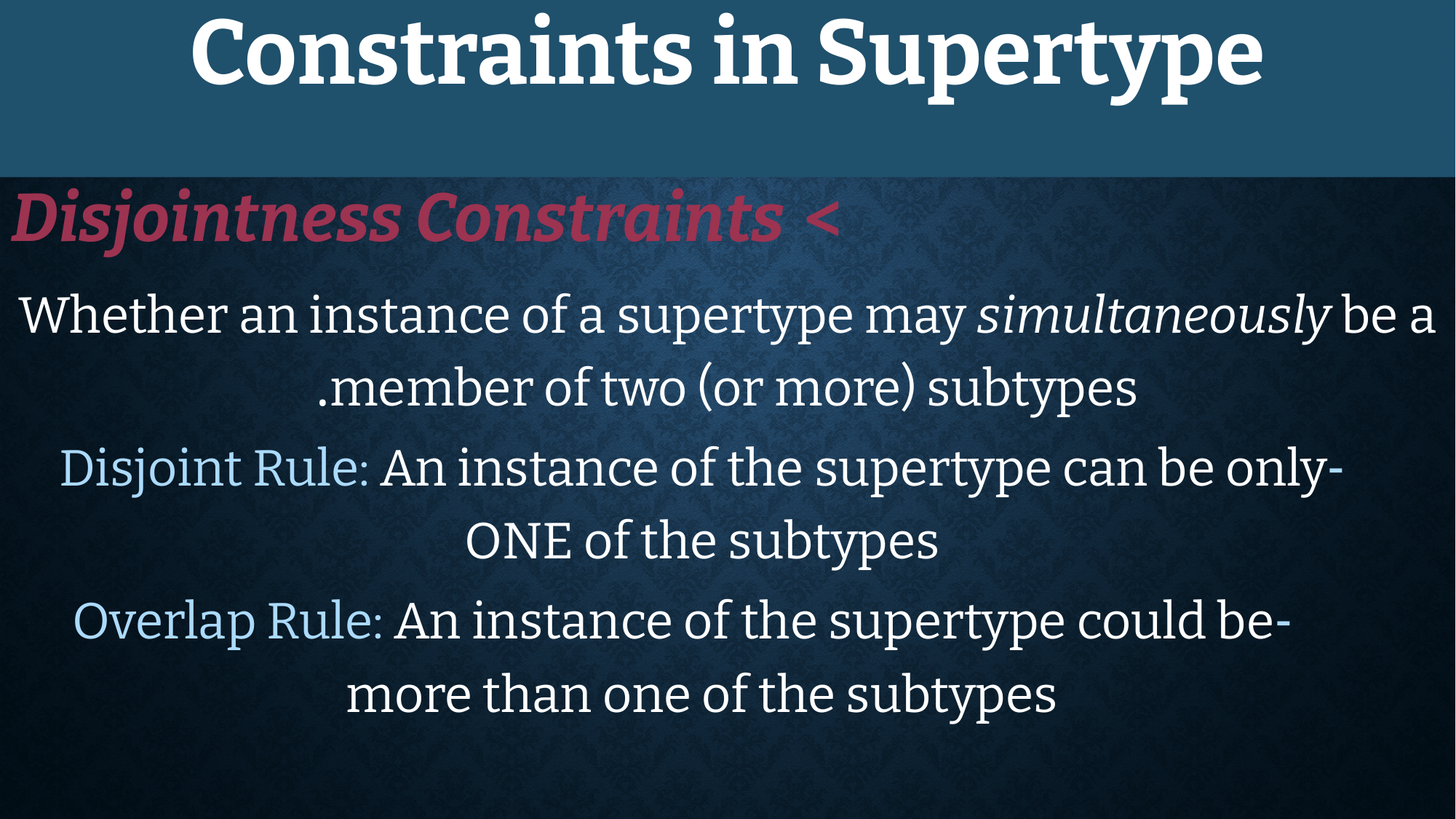

Constraints in Supertype
> Disjointness Constraints
Whether an instance of a supertype may simultaneously be a member of two (or more) subtypes.
-Disjoint Rule: An instance of the supertype can be only ONE of the subtypes
   -Overlap Rule: An instance of the supertype could be more than one of the subtypes